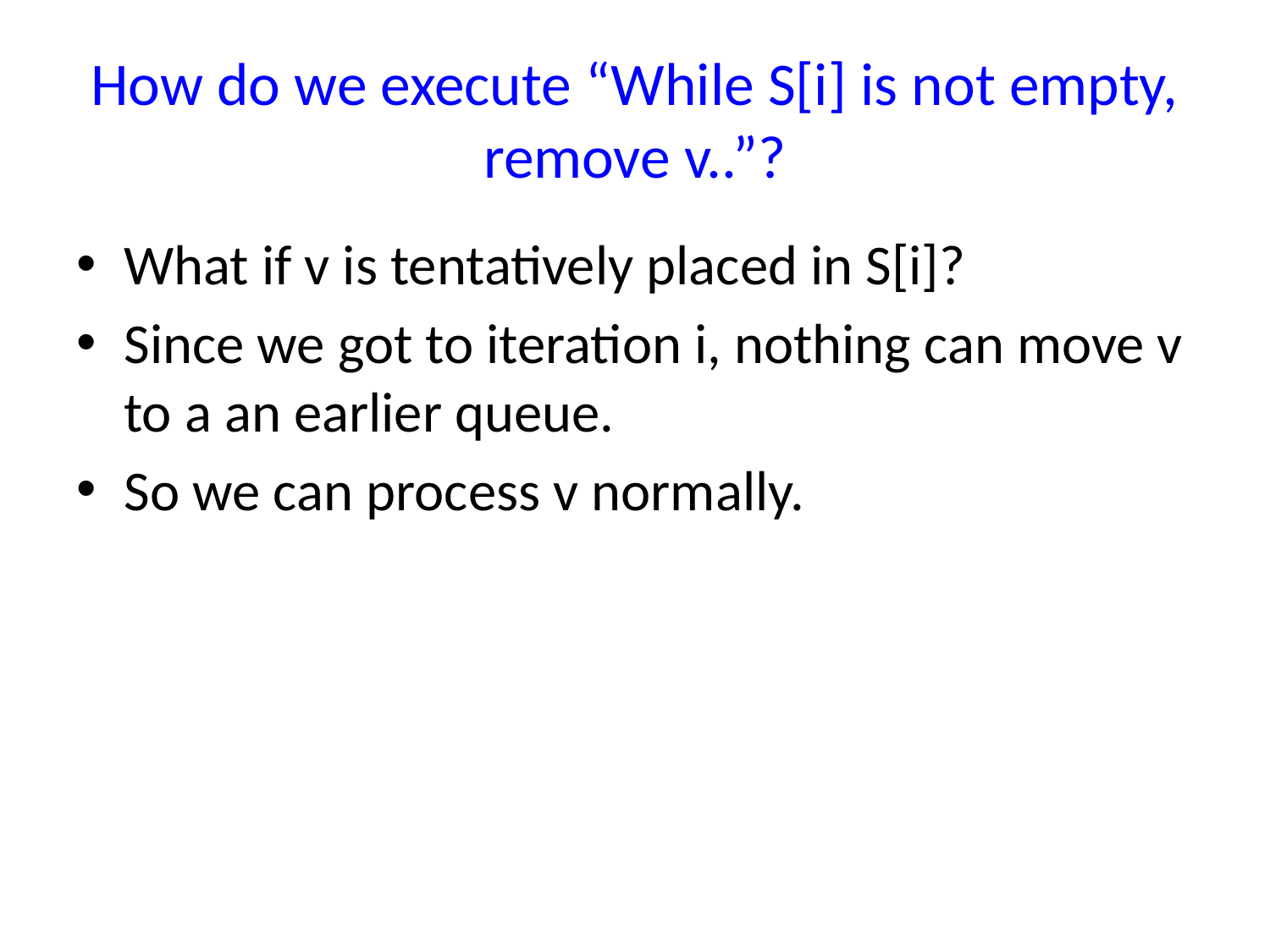

# How do we execute “While S[i] is not empty, remove v..”?
What if v is tentatively placed in S[i]?
Since we got to iteration i, nothing can move v to a an earlier queue.
So we can process v normally.